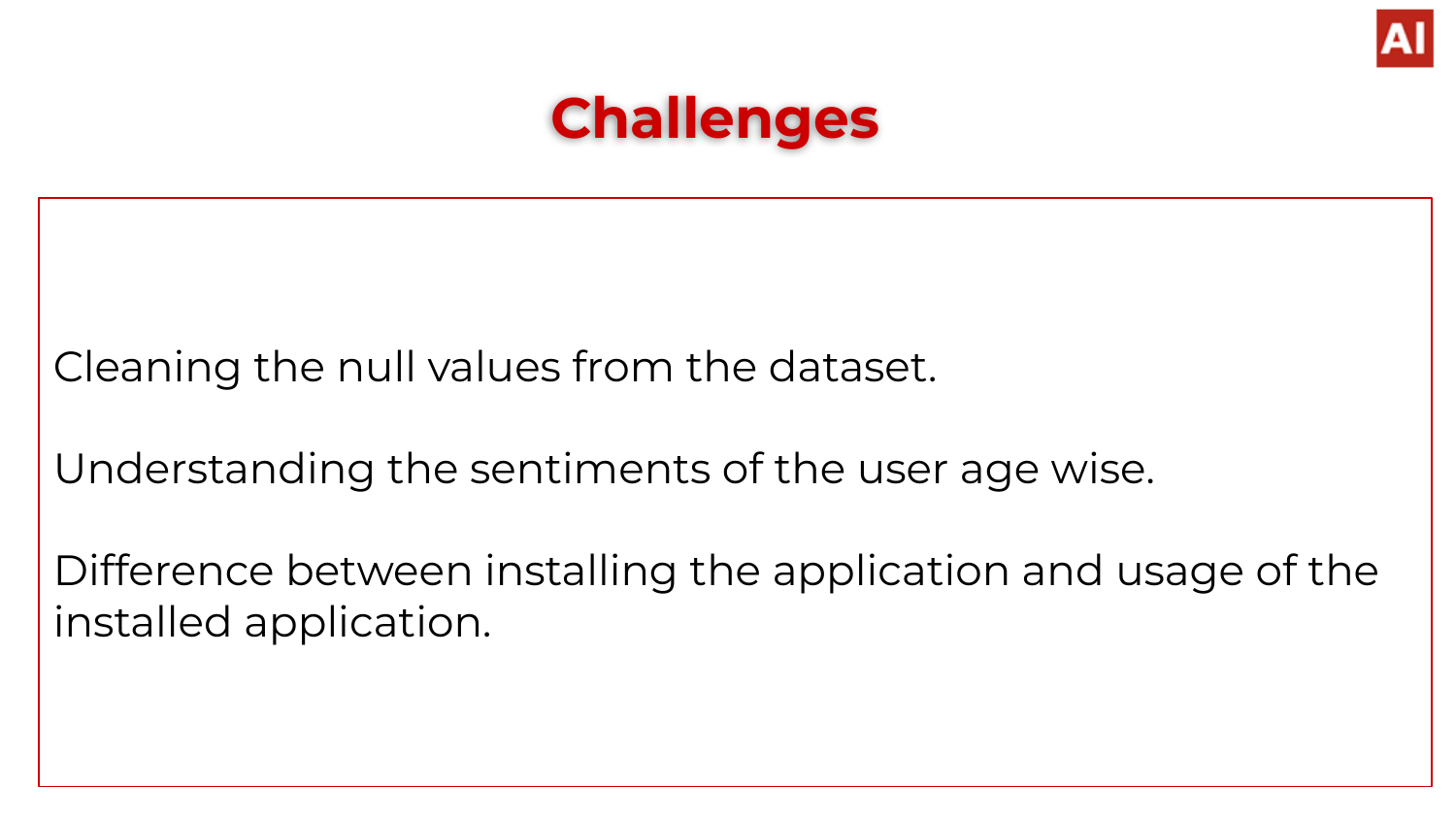

Challenges
Cleaning the null values from the dataset.

Understanding the sentiments of the user age wise.

Difference between installing the application and usage of the installed application.